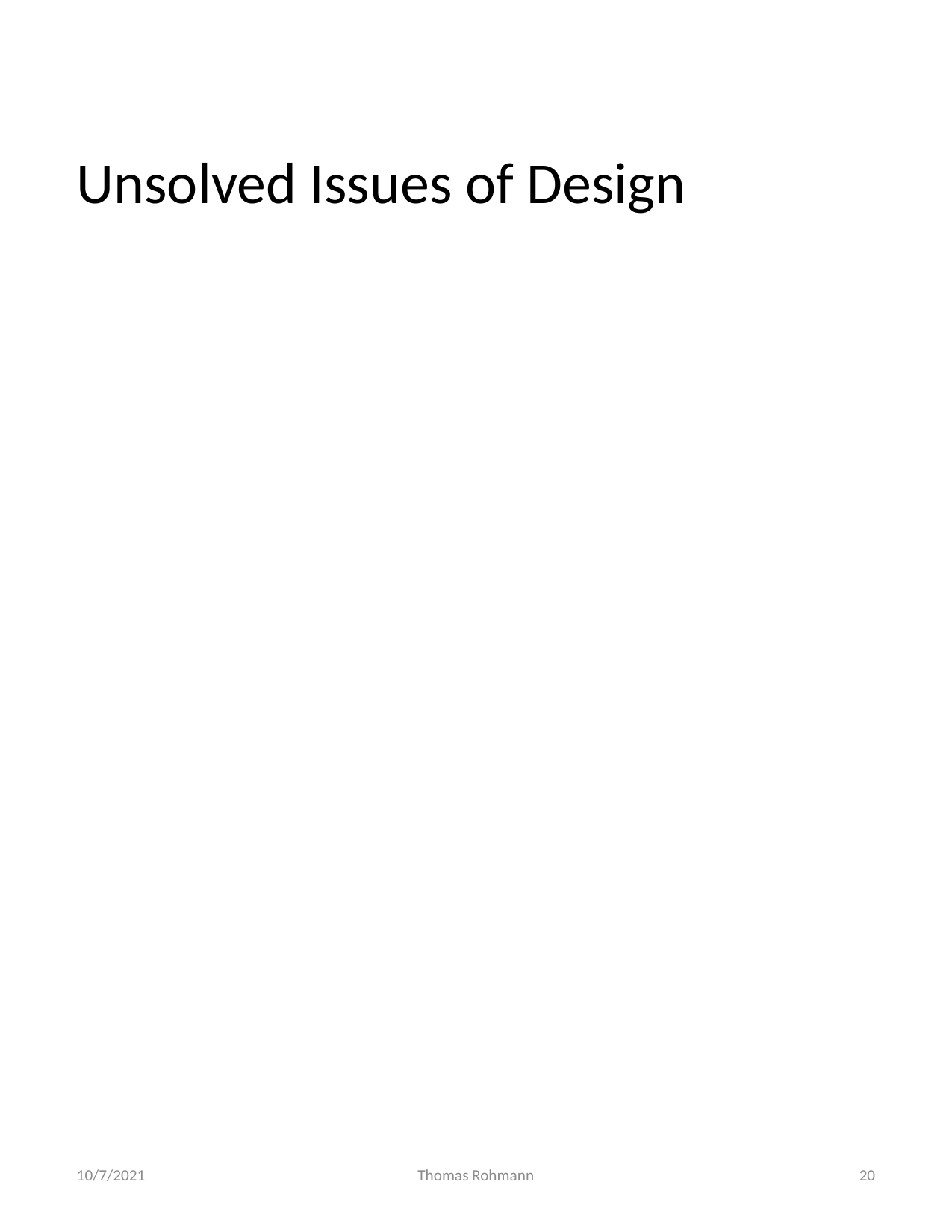

# Unsolved Issues of Design

10/7/2021
Thomas Rohmann
20